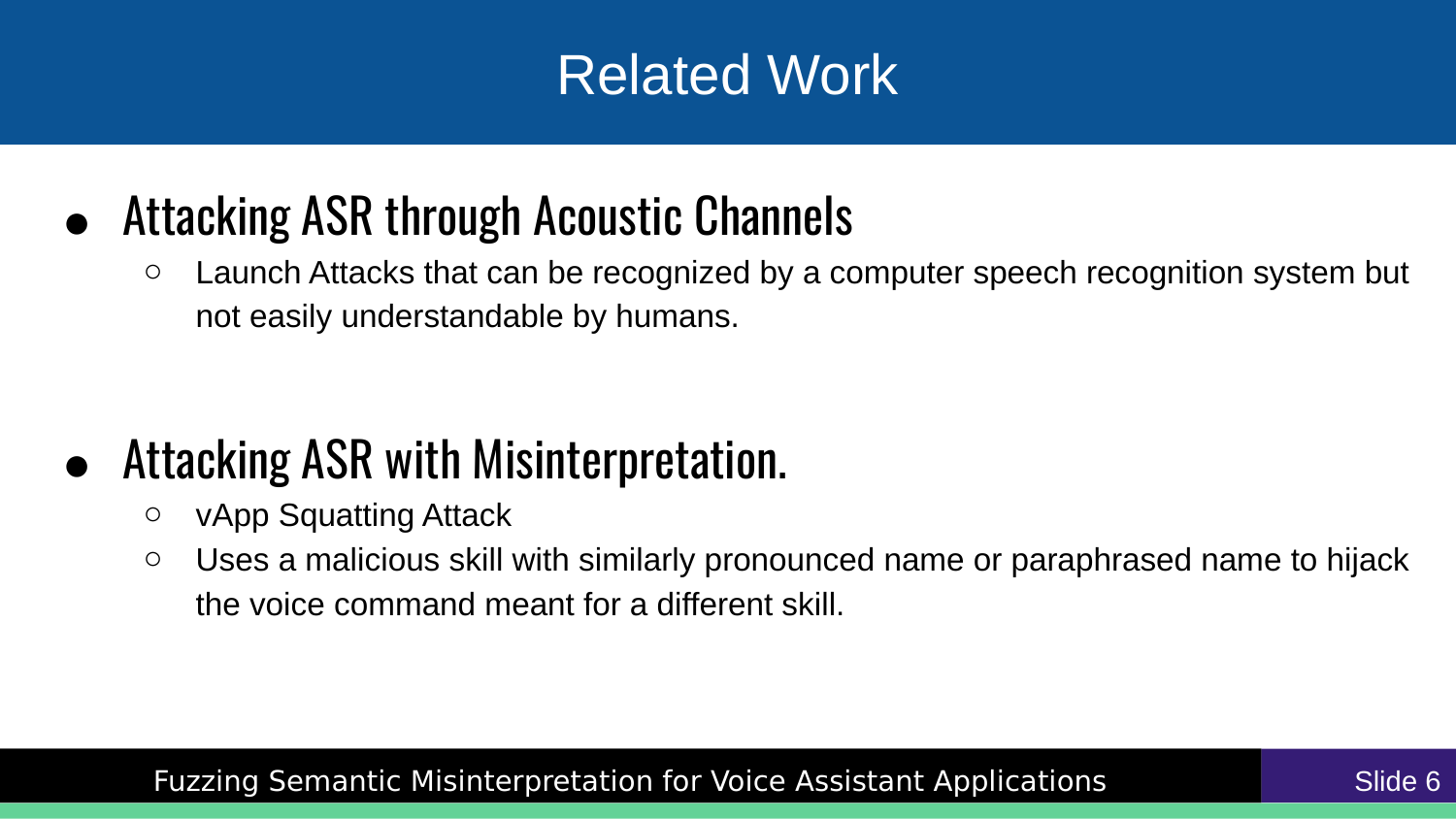

# Related Work
Attacking ASR through Acoustic Channels
Launch Attacks that can be recognized by a computer speech recognition system but not easily understandable by humans.

Attacking ASR with Misinterpretation.
vApp Squatting Attack
Uses a malicious skill with similarly pronounced name or paraphrased name to hijack the voice command meant for a different skill.

Early-Stage Malware Prediction Using Recurrent Neural Network
Fuzzing Semantic Misinterpretation for Voice Assistant Applications
Slide 6